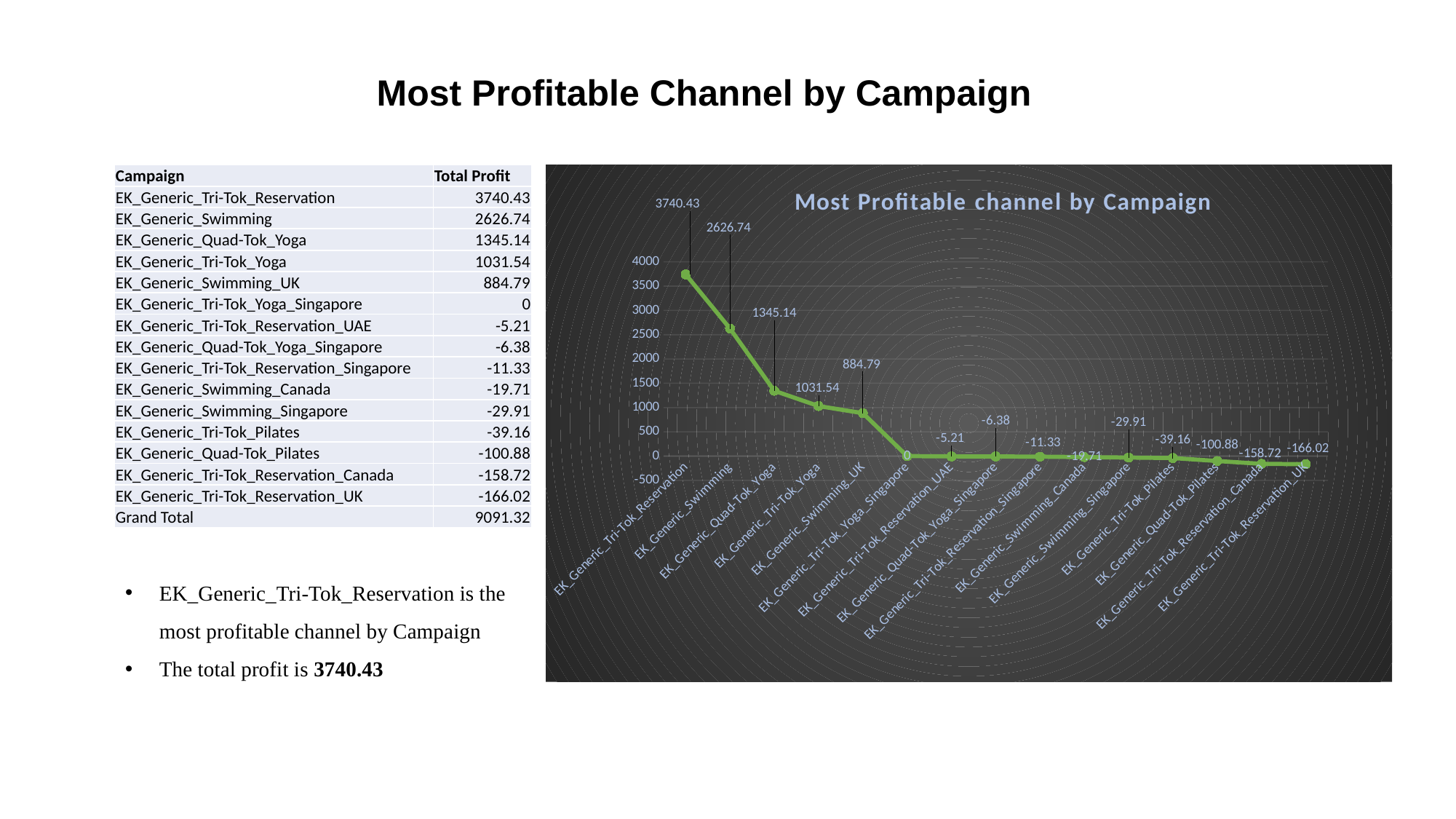

# Most Profitable Channel by Campaign

### Chart: Most Profitable channel by Campaign

| Category | Total |
|---|---|
| EK_Generic_Tri-Tok_Reservation | 3740.4300000000003 |
| EK_Generic_Swimming | 2626.7399999999993 |
| EK_Generic_Quad-Tok_Yoga | 1345.14 |
| EK_Generic_Tri-Tok_Yoga | 1031.54 |
| EK_Generic_Swimming_UK | 884.7900000000001 |
| EK_Generic_Tri-Tok_Yoga_Singapore | 0.0 |
| EK_Generic_Tri-Tok_Reservation_UAE | -5.21 |
| EK_Generic_Quad-Tok_Yoga_Singapore | -6.38 |
| EK_Generic_Tri-Tok_Reservation_Singapore | -11.33 |
| EK_Generic_Swimming_Canada | -19.71 |
| EK_Generic_Swimming_Singapore | -29.91 |
| EK_Generic_Tri-Tok_Pilates | -39.16 |
| EK_Generic_Quad-Tok_Pilates | -100.88 |
| EK_Generic_Tri-Tok_Reservation_Canada | -158.72 |
| EK_Generic_Tri-Tok_Reservation_UK | -166.01999999999998 |
| Campaign | Total Profit |
| --- | --- |
| EK\_Generic\_Tri-Tok\_Reservation | 3740.43 |
| EK\_Generic\_Swimming | 2626.74 |
| EK\_Generic\_Quad-Tok\_Yoga | 1345.14 |
| EK\_Generic\_Tri-Tok\_Yoga | 1031.54 |
| EK\_Generic\_Swimming\_UK | 884.79 |
| EK\_Generic\_Tri-Tok\_Yoga\_Singapore | 0 |
| EK\_Generic\_Tri-Tok\_Reservation\_UAE | -5.21 |
| EK\_Generic\_Quad-Tok\_Yoga\_Singapore | -6.38 |
| EK\_Generic\_Tri-Tok\_Reservation\_Singapore | -11.33 |
| EK\_Generic\_Swimming\_Canada | -19.71 |
| EK\_Generic\_Swimming\_Singapore | -29.91 |
| EK\_Generic\_Tri-Tok\_Pilates | -39.16 |
| EK\_Generic\_Quad-Tok\_Pilates | -100.88 |
| EK\_Generic\_Tri-Tok\_Reservation\_Canada | -158.72 |
| EK\_Generic\_Tri-Tok\_Reservation\_UK | -166.02 |
| Grand Total | 9091.32 |
EK_Generic_Tri-Tok_Reservation is the most profitable channel by Campaign
The total profit is 3740.43